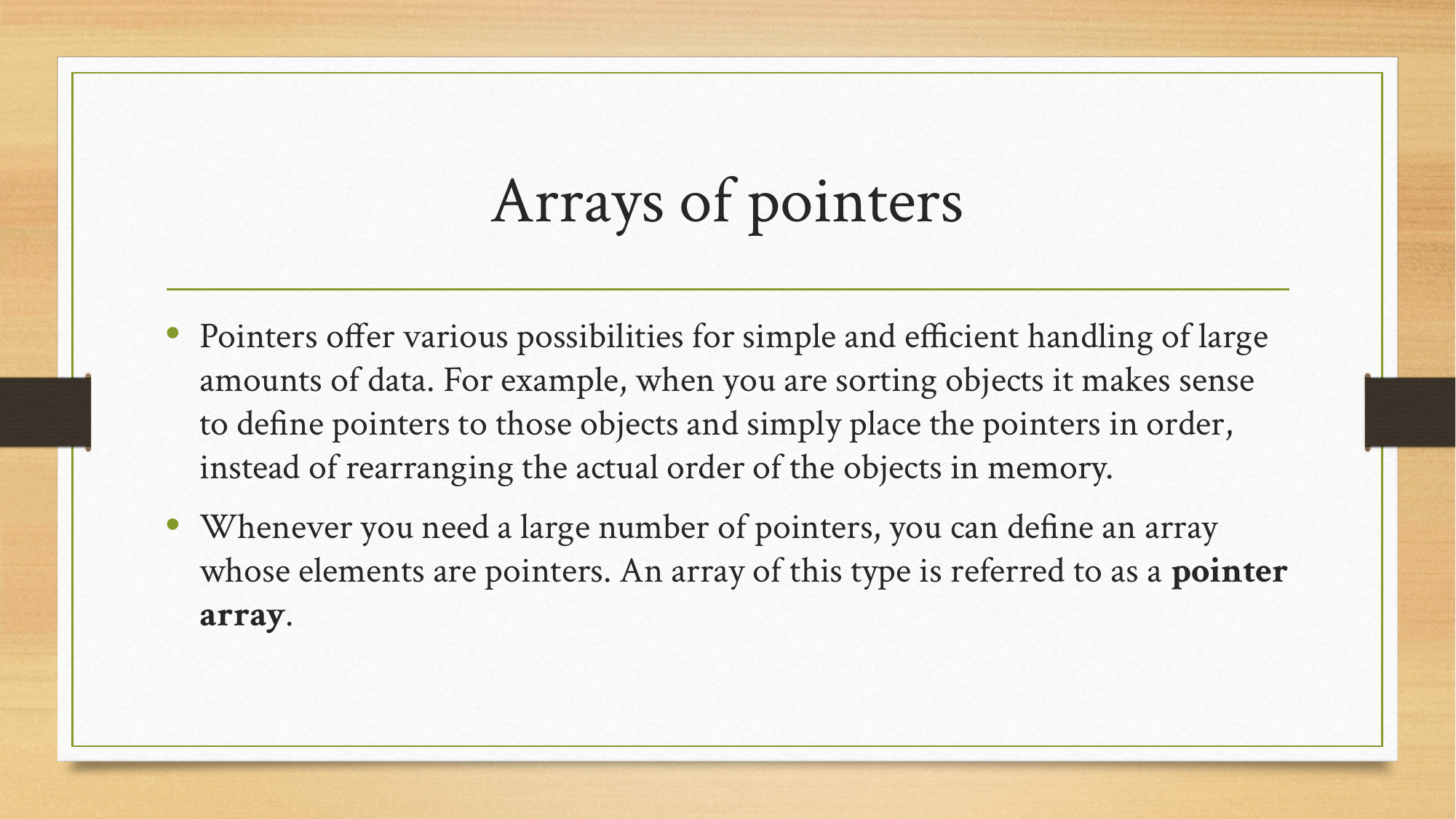

# Arrays of pointers
Pointers offer various possibilities for simple and efficient handling of large amounts of data. For example, when you are sorting objects it makes sense to define pointers to those objects and simply place the pointers in order, instead of rearranging the actual order of the objects in memory.
Whenever you need a large number of pointers, you can define an array whose elements are pointers. An array of this type is referred to as a pointer array.